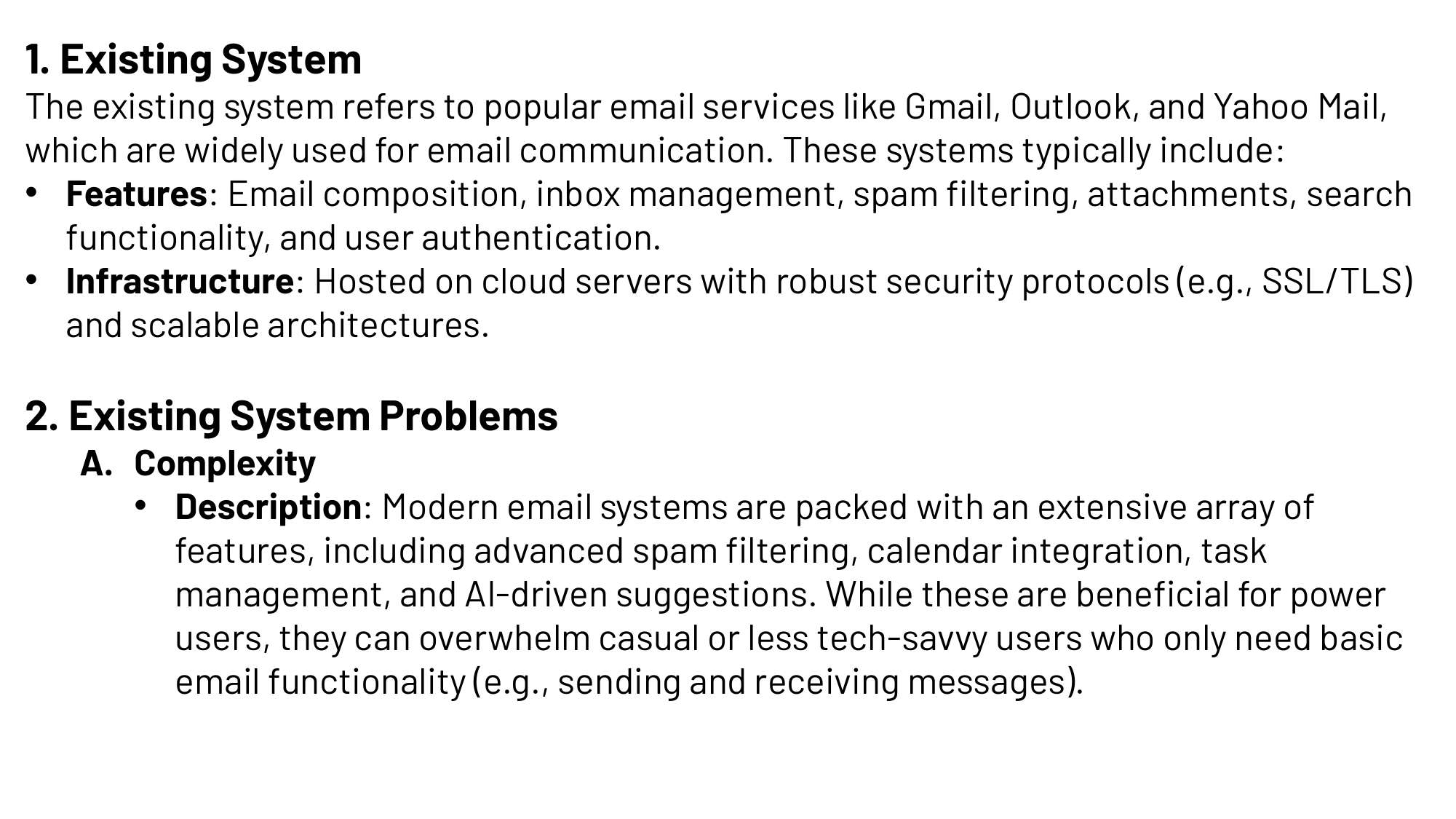

1. Existing System
The existing system refers to popular email services like Gmail, Outlook, and Yahoo Mail, which are widely used for email communication. These systems typically include:
Features: Email composition, inbox management, spam filtering, attachments, search functionality, and user authentication.
Infrastructure: Hosted on cloud servers with robust security protocols (e.g., SSL/TLS) and scalable architectures.

2. Existing System Problems
Complexity
Description: Modern email systems are packed with an extensive array of features, including advanced spam filtering, calendar integration, task management, and AI-driven suggestions. While these are beneficial for power users, they can overwhelm casual or less tech-savvy users who only need basic email functionality (e.g., sending and receiving messages).